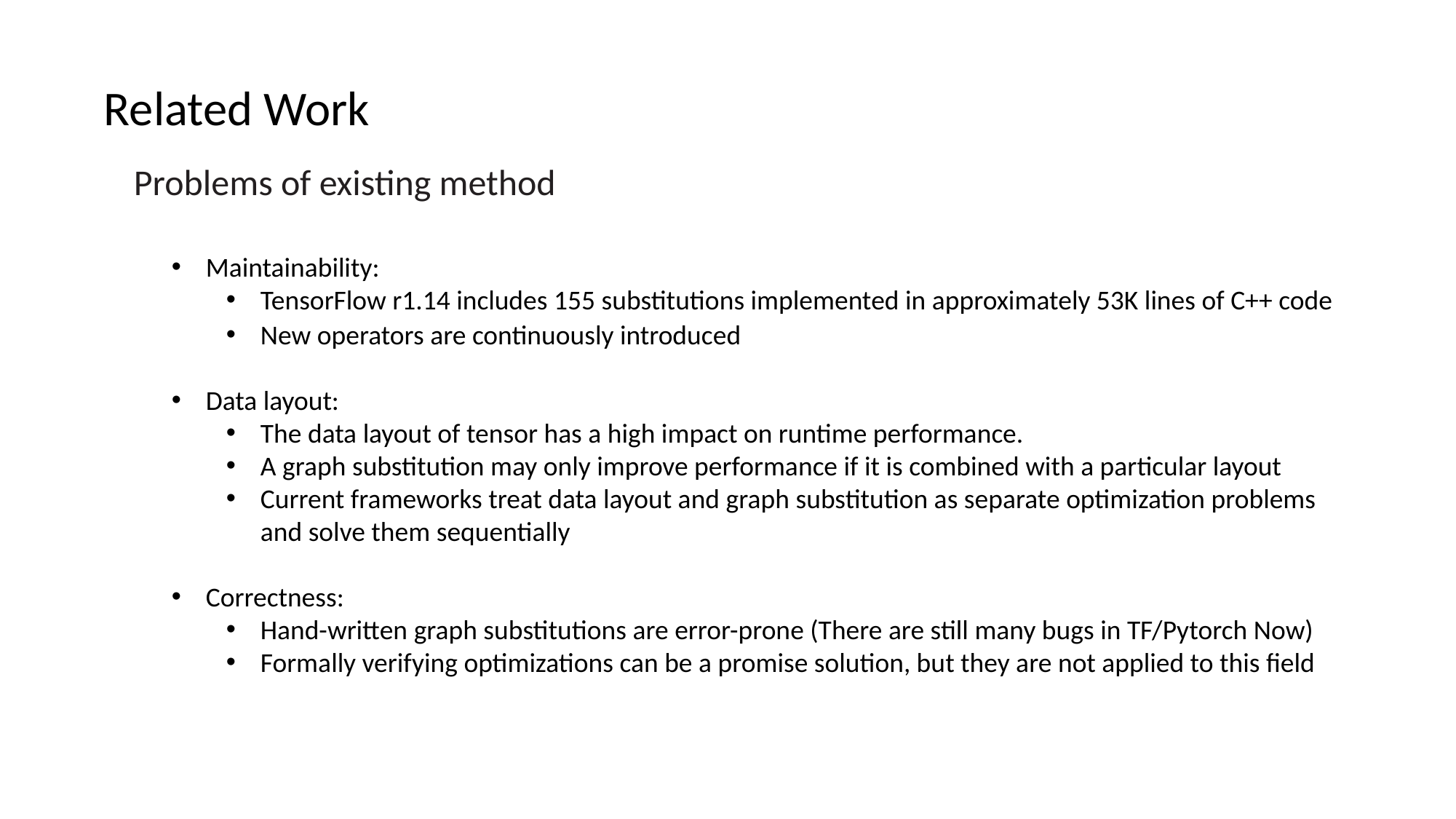

Related Work
Problems of existing method
Maintainability:
TensorFlow r1.14 includes 155 substitutions implemented in approximately 53K lines of C++ code

New operators are continuously introduced
Data layout:
The data layout of tensor has a high impact on runtime performance.
A graph substitution may only improve performance if it is combined with a particular layout
Current frameworks treat data layout and graph substitution as separate optimization problems and solve them sequentially

Correctness:
Hand-written graph substitutions are error-prone (There are still many bugs in TF/Pytorch Now)
Formally verifying optimizations can be a promise solution, but they are not applied to this field